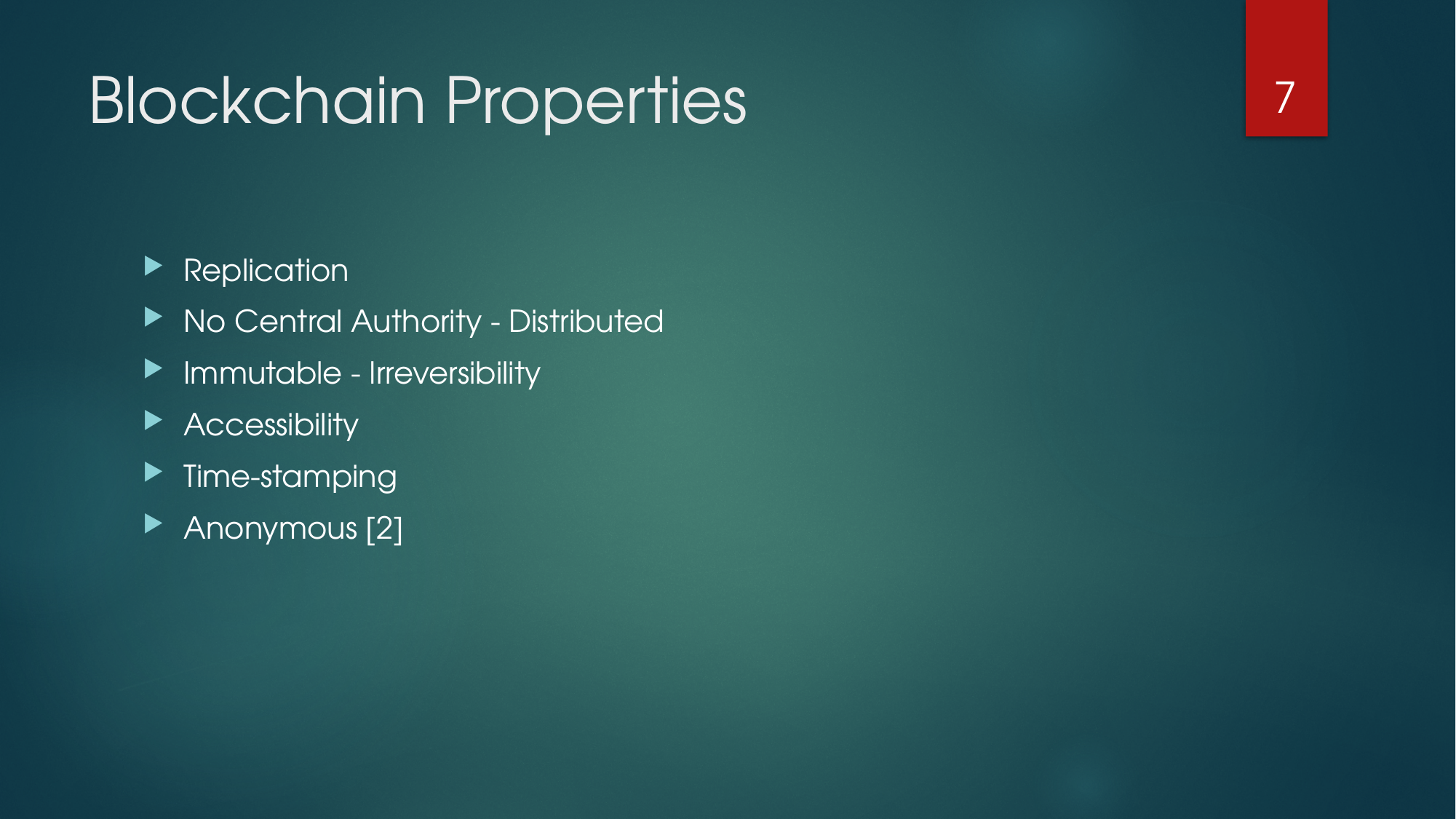

7
# Blockchain Properties
Replication
No Central Authority - Distributed
Immutable - Irreversibility
Accessibility
Time-stamping
Anonymous [2]